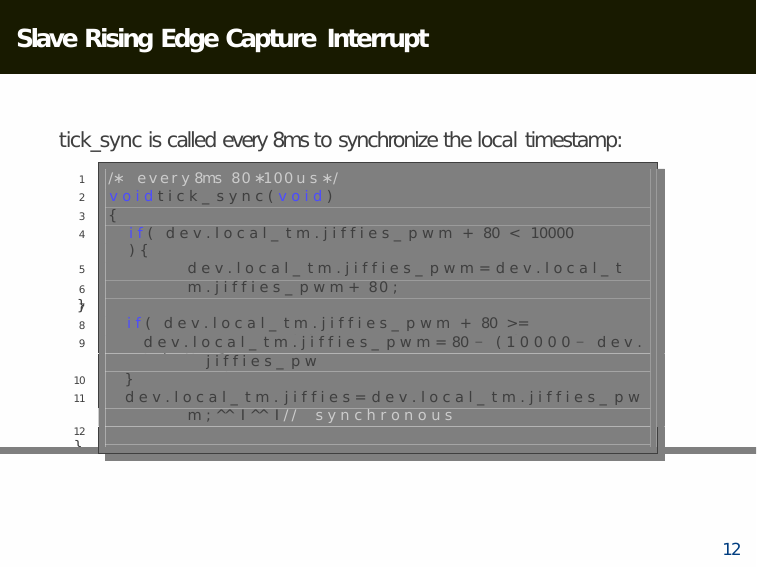

# Slave Rising Edge Capture Interrupt
tick_sync is called every 8ms to synchronize the local timestamp:

1	/∗   e v e r y 8ms   8 0 ∗                         1 0 0 u s	∗/
2	v o i d t i c k _ s y n c ( v o i d )
3	{
4	i f (  d e v . l o c a l _ t m . j i f f i e s _ p w m   +  80  <  10000	) {
5	d e v . l o c a l _ t m . j i f f i e s _ p w m = d e v . l o c a l _ t m . j i f f i e s _ p w m +  8 0 ;
}
i f (  d e v . l o c a l _ t m . j i f f i e s _ p w m   +  80  >=  10000	) {  d e v . e v t . s e c _ n e e d _ u p d a t e =1;

6
7
8
9

d e v . l o c a l _ t m . j i f f i e s _ p w m = 80 − ( 1 0 0 0 0 − d e v . l o c a l _ t m .

j i f f i e s _ p w m ) ;

10
11
}
d e v . l o c a l _ t m . j i f f i e s = d e v . l o c a l _ t m . j i f f i e s _ p w m ; ^  ^ I ^^ I //  s y n c h r o n o u s

12	}

12